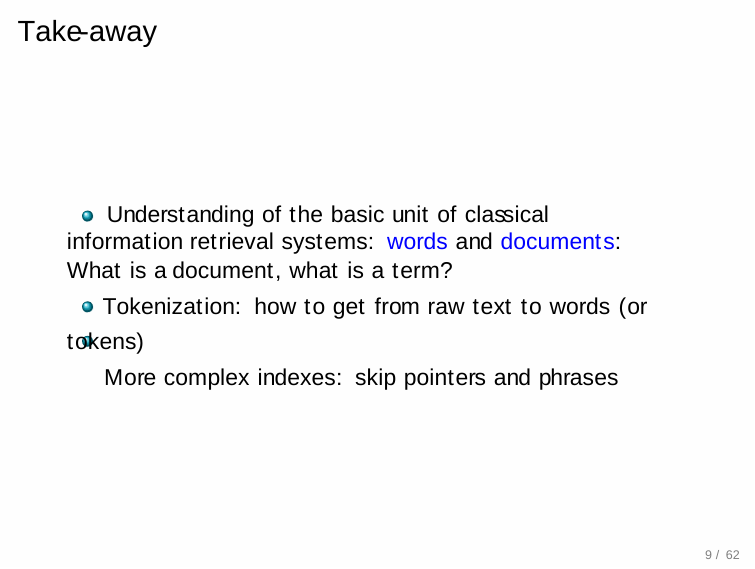

# Take-away
       Understanding of the basic unit of classical information retrieval systems:  words and documents:  What is a document, what is a term?
      Tokenization:  how to get from raw text to words (or tokens)
     More complex indexes:  skip pointers and phrases

9 / 62